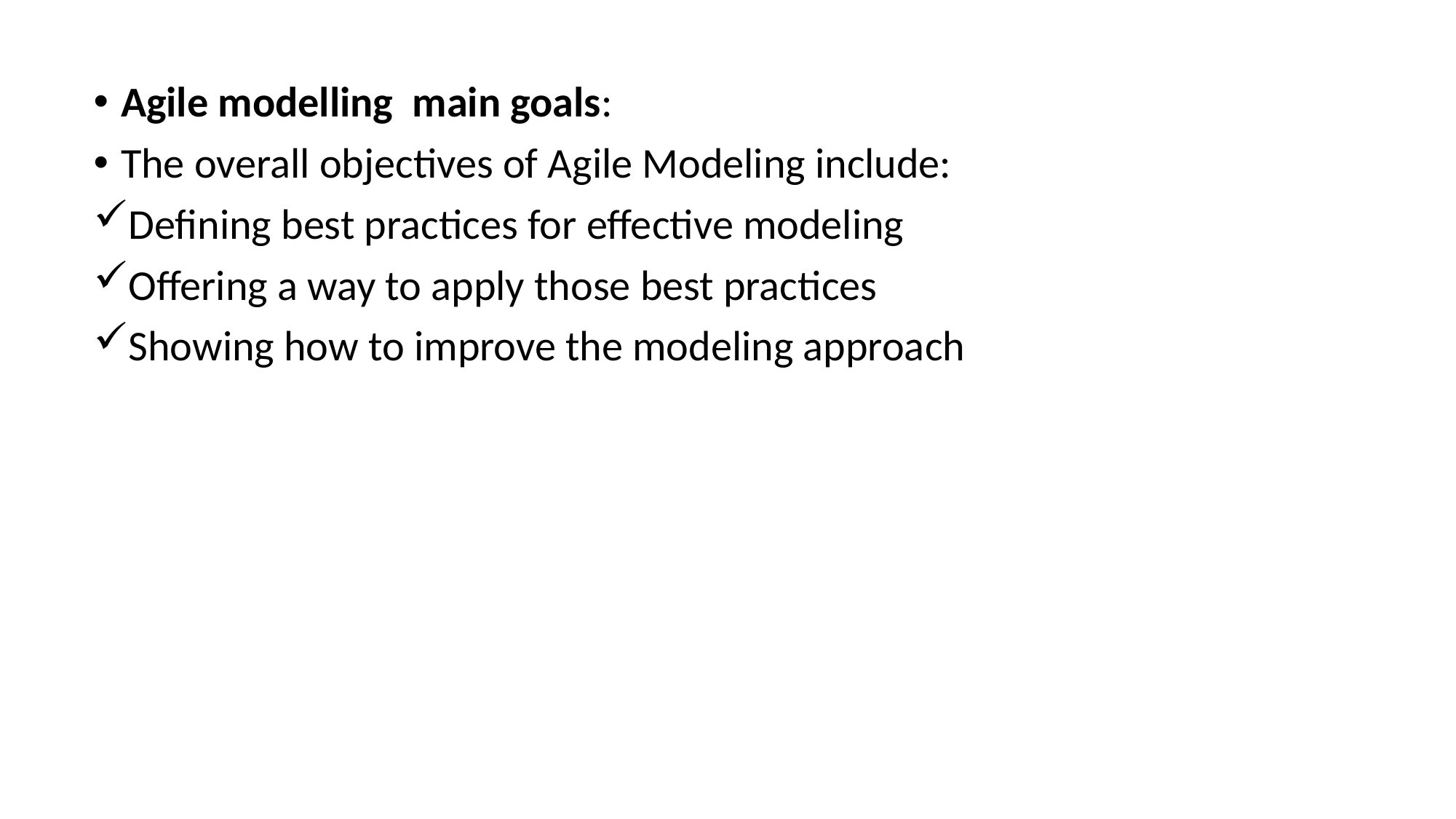

Agile modelling  main goals:
The overall objectives of Agile Modeling include:
Defining best practices for effective modeling
Offering a way to apply those best practices
Showing how to improve the modeling approach